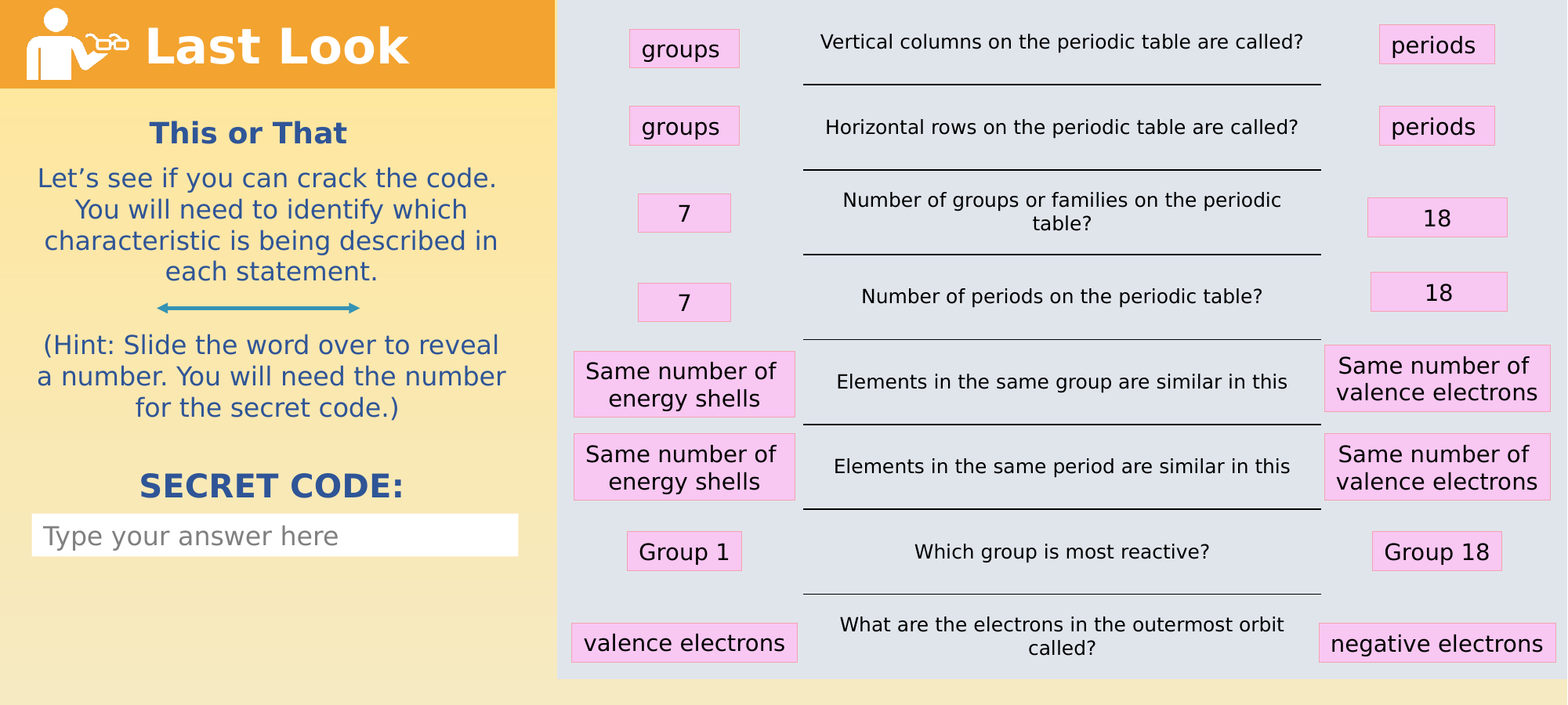

periods
groups
periods
groups
7
18
18
7
Same number of
valence electrons
Same number of
energy shells
Same number of
energy shells
Same number of
valence electrons
Type your answer here
Group 1
Group 18
valence electrons
negative electrons